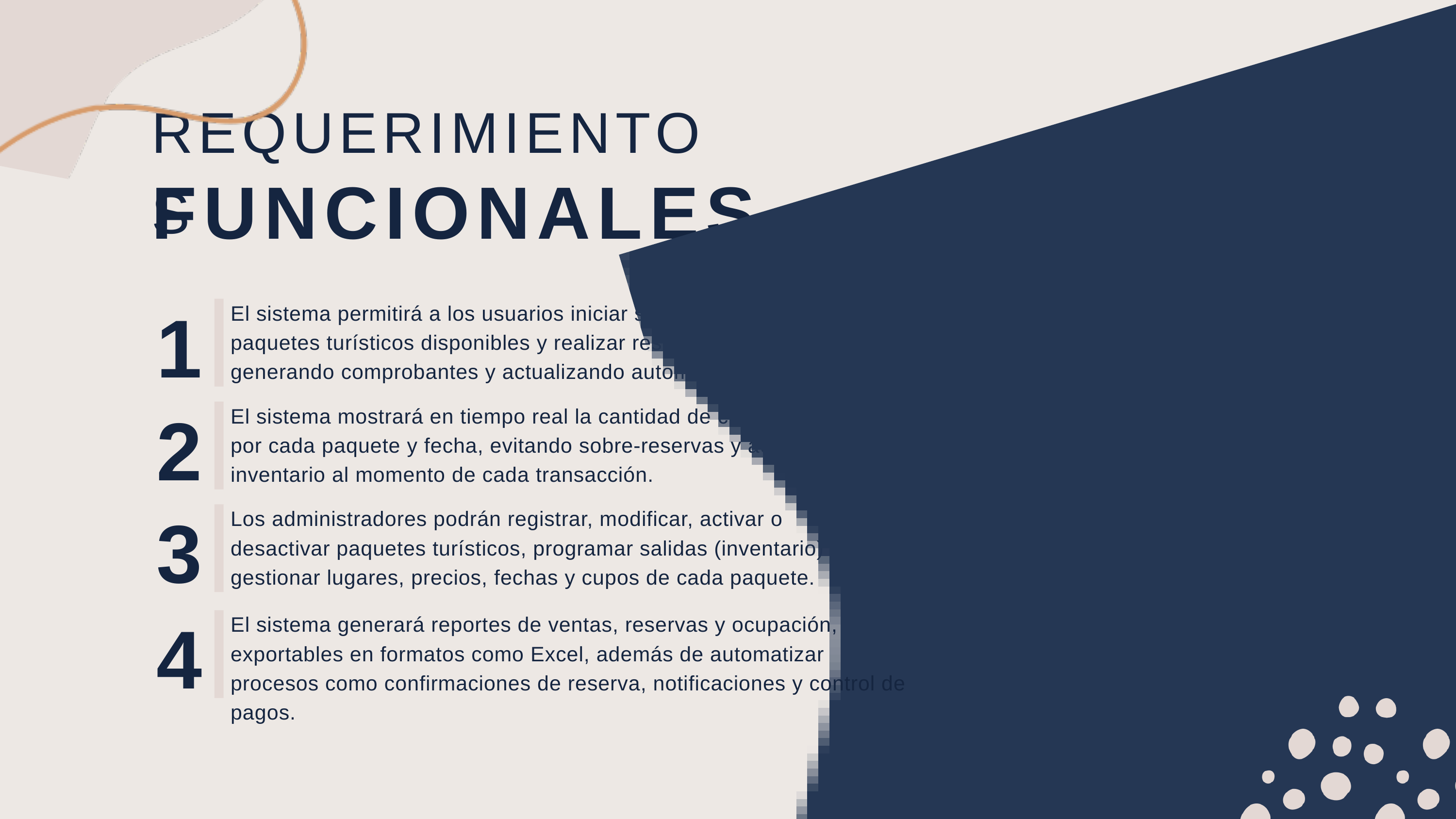

REQUERIMIENTOS
FUNCIONALES
1
El sistema permitirá a los usuarios iniciar sesión, seleccionar paquetes turísticos disponibles y realizar reservas en línea, generando comprobantes y actualizando automáticamente su historial.

2
El sistema mostrará en tiempo real la cantidad de cupos disponibles por cada paquete y fecha, evitando sobre-reservas y actualizando el inventario al momento de cada transacción.

3
Los administradores podrán registrar, modificar, activar o desactivar paquetes turísticos, programar salidas (inventario) y gestionar lugares, precios, fechas y cupos de cada paquete.

4
El sistema generará reportes de ventas, reservas y ocupación, exportables en formatos como Excel, además de automatizar procesos como confirmaciones de reserva, notificaciones y control de pagos.